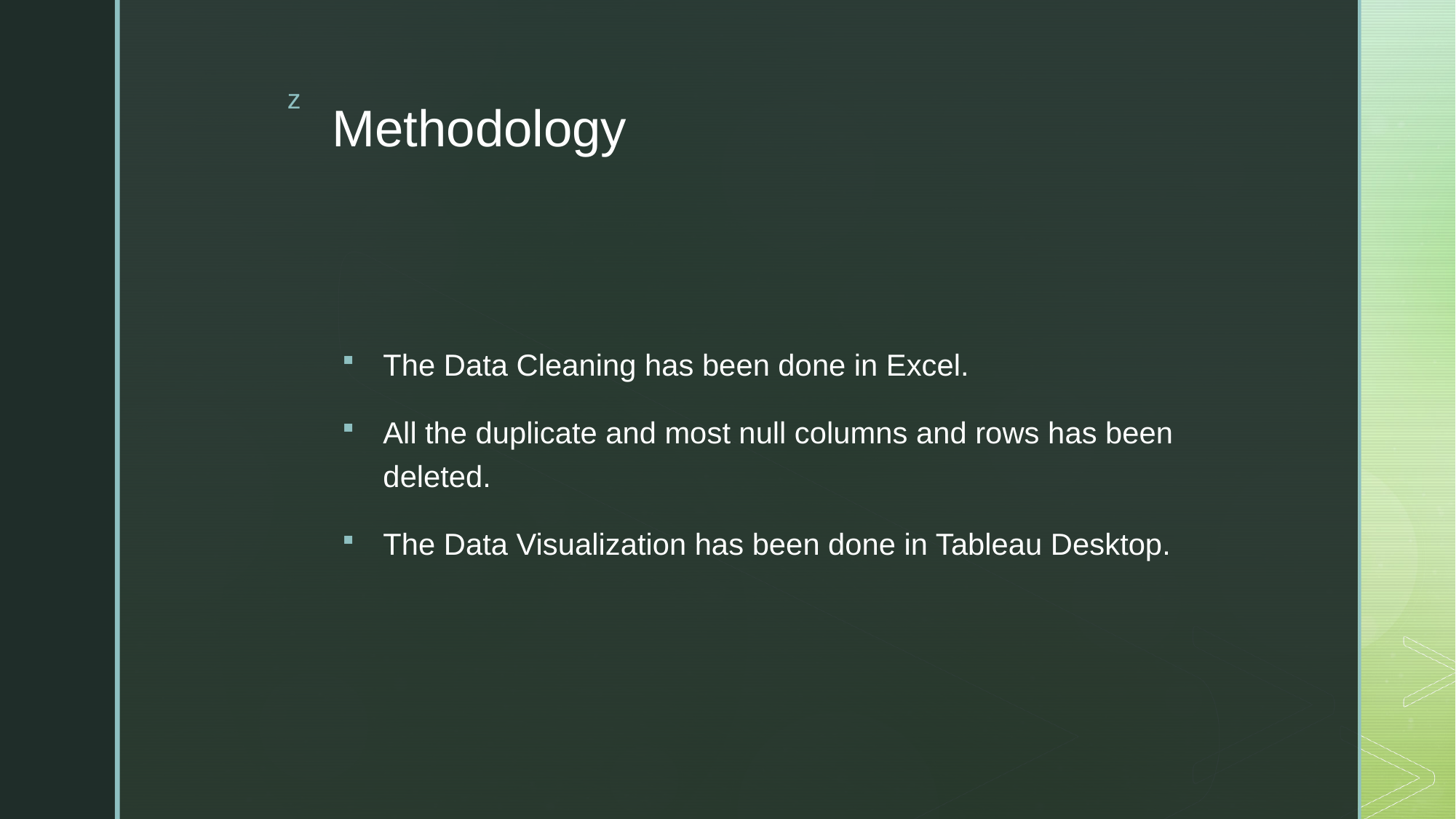

# Methodology
The Data Cleaning has been done in Excel.
All the duplicate and most null columns and rows has been deleted.
The Data Visualization has been done in Tableau Desktop.